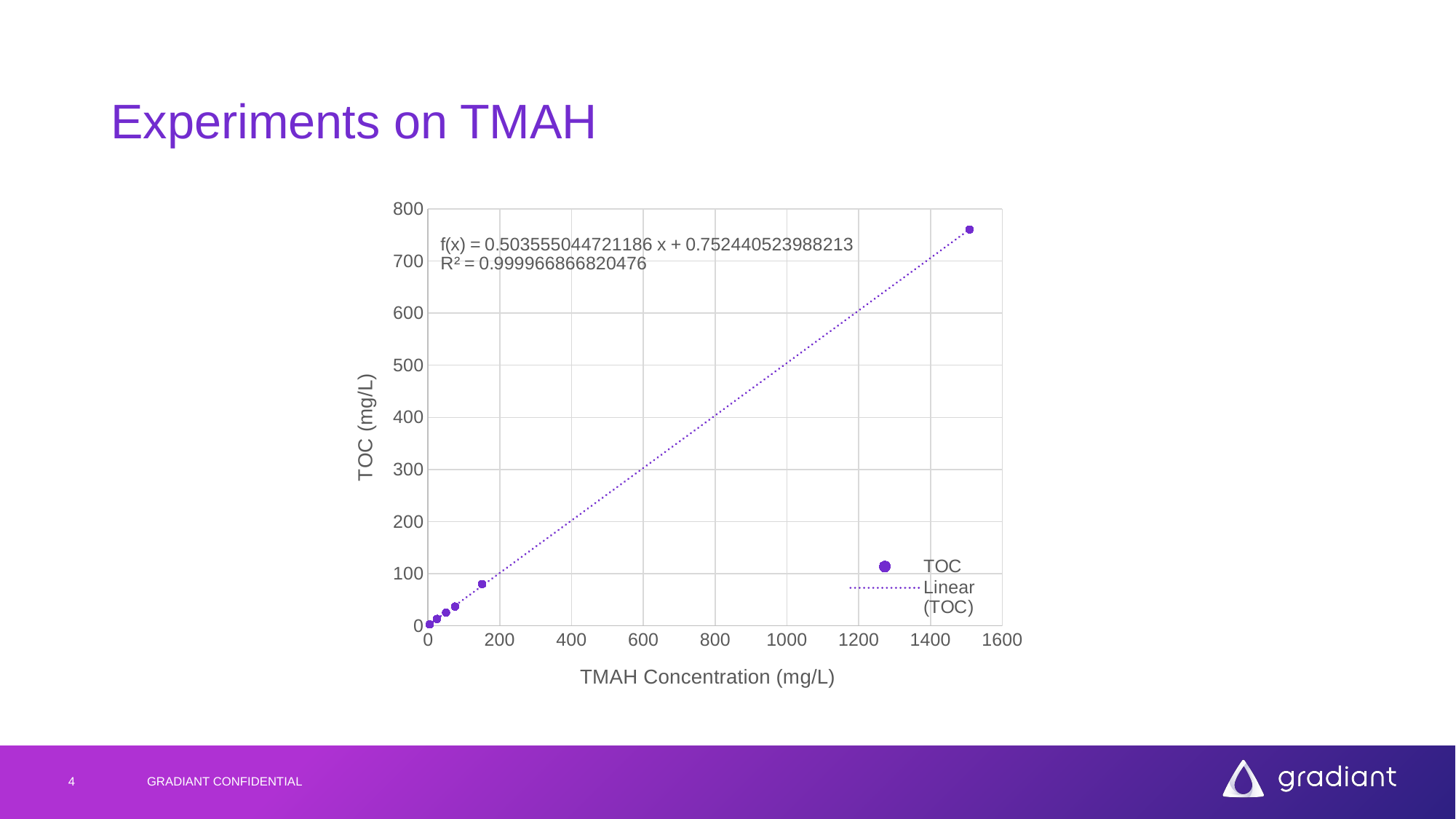

# Experiments on TMAH

### Chart

| Category | TOC |
|---|---|
4
GRADIANT CONFIDENTIAL